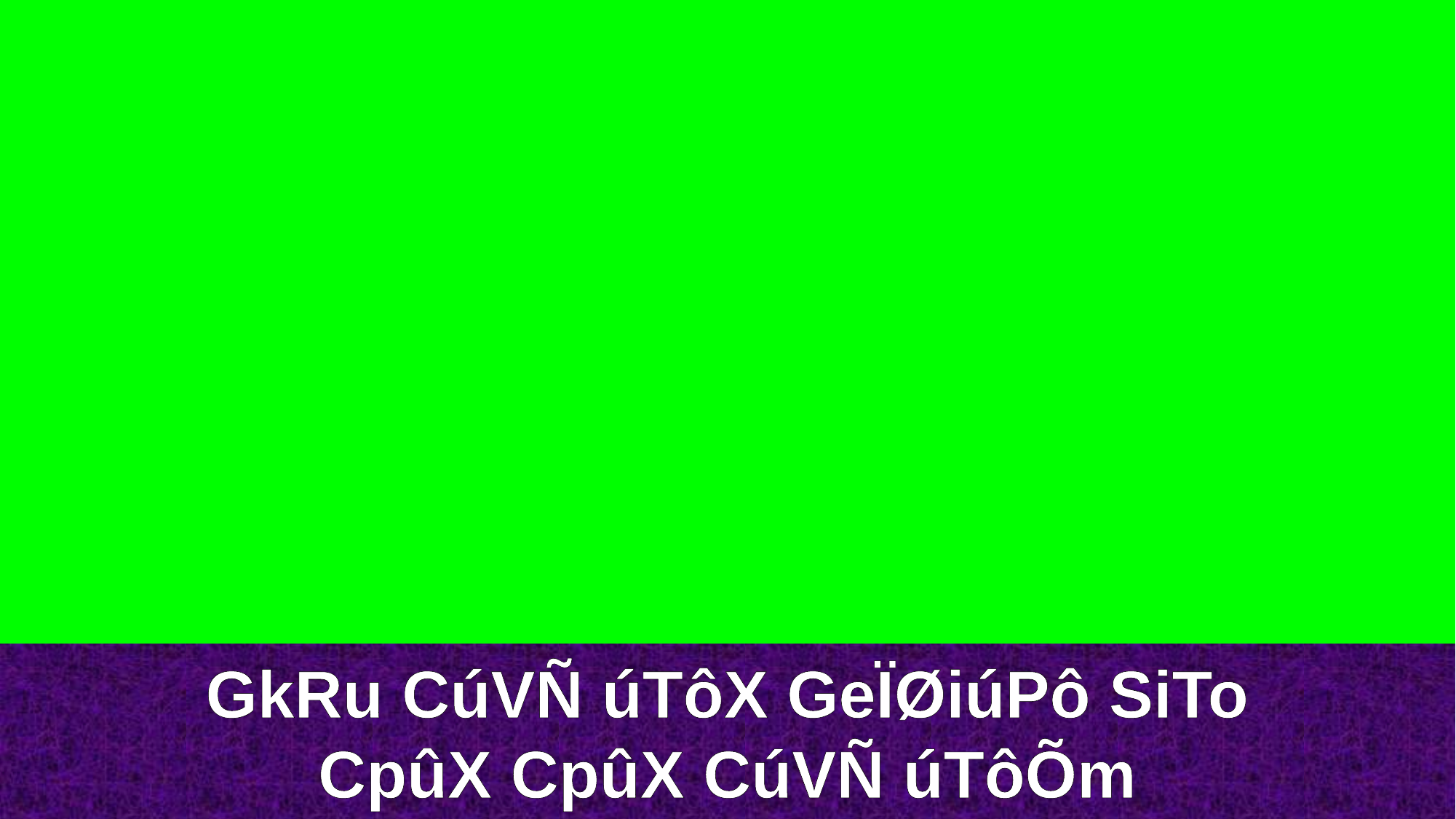

GkRu CúVÑ úTôX GeÏØiúPô SiTo
CpûX CpûX CúVÑ úTôÕm